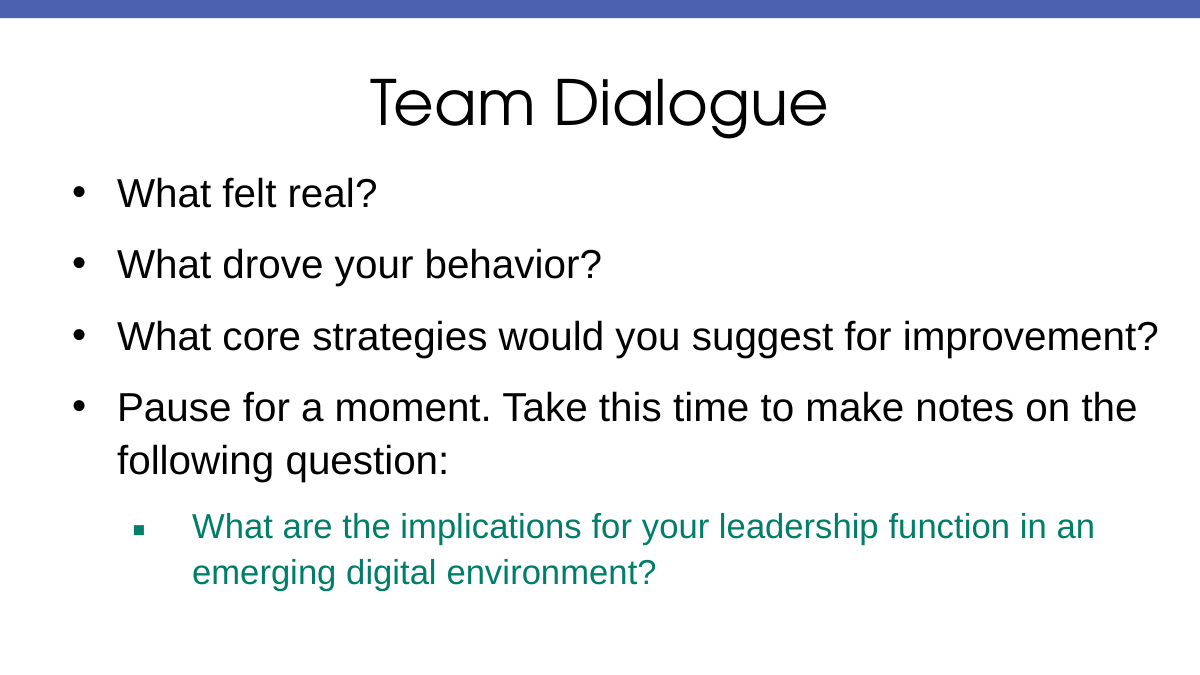

# Team Dialogue
What felt real?
What drove your behavior?
What core strategies would you suggest for improvement?
Pause for a moment. Take this time to make notes on the following question:
What are the implications for your leadership function in an emerging digital environment?